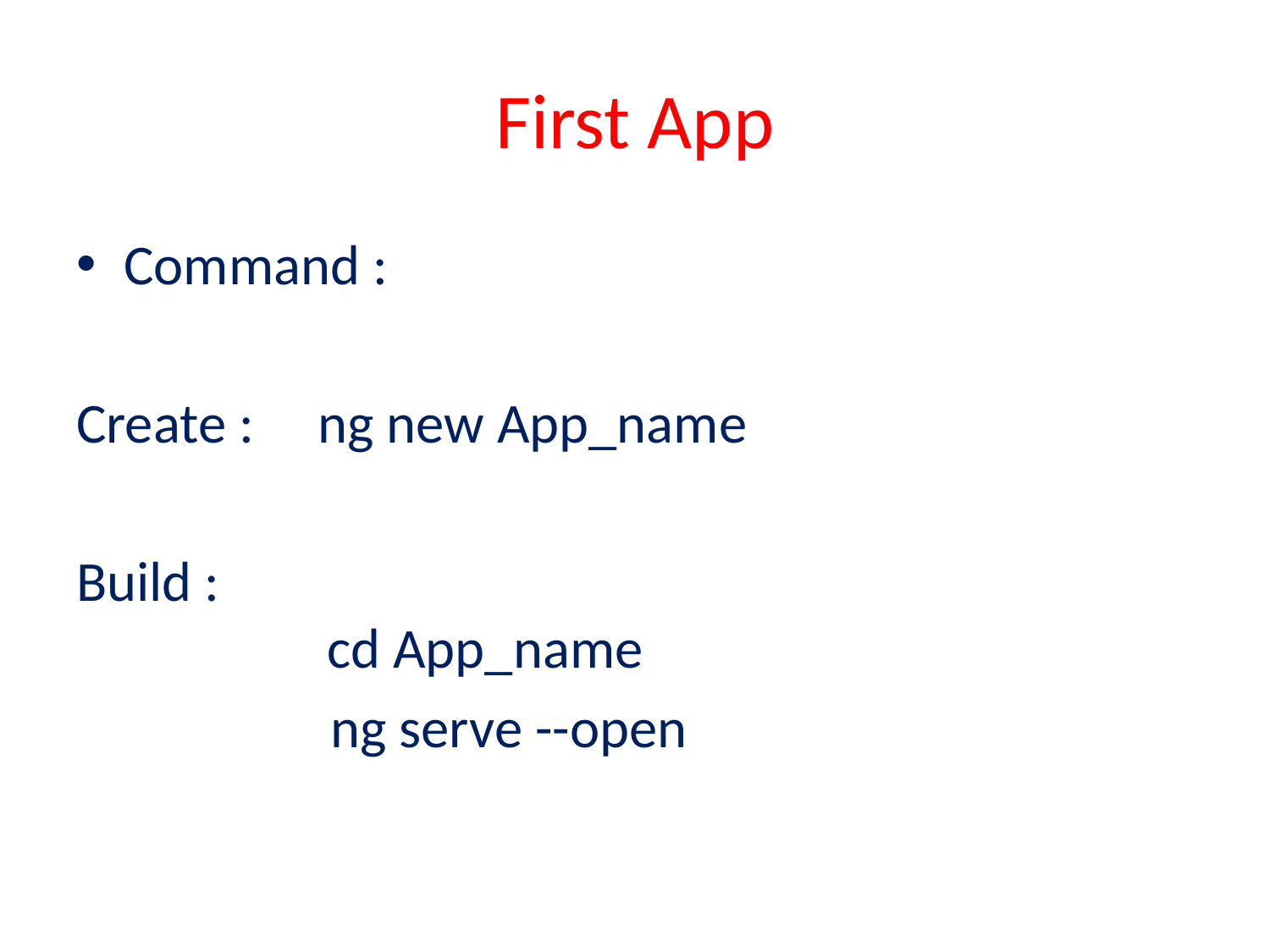

# First App
Command :

Create :     ng new App_name

Build :
                cd App_name
                    ng serve --open